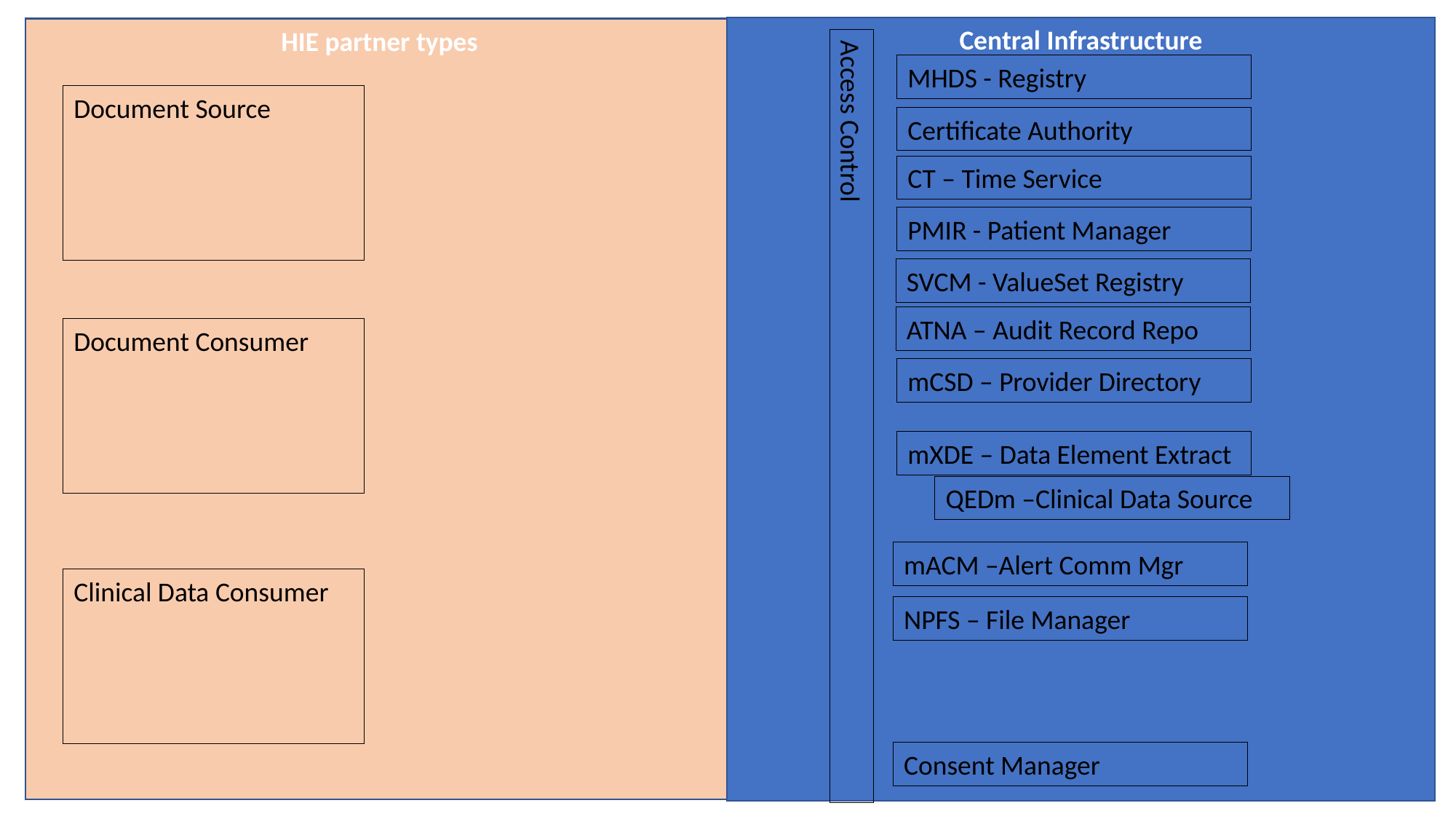

Central Infrastructure
HIE partner types
MHDS - Registry
Document Source

Certificate Authority
CT – Time Service
PMIR - Patient Manager
SVCM - ValueSet Registry
ATNA – Audit Record Repo
Document Consumer

mCSD – Provider Directory
Access Control
mXDE – Data Element Extract
QEDm –Clinical Data Source
mACM –Alert Comm Mgr
Clinical Data Consumer

NPFS – File Manager
Consent Manager